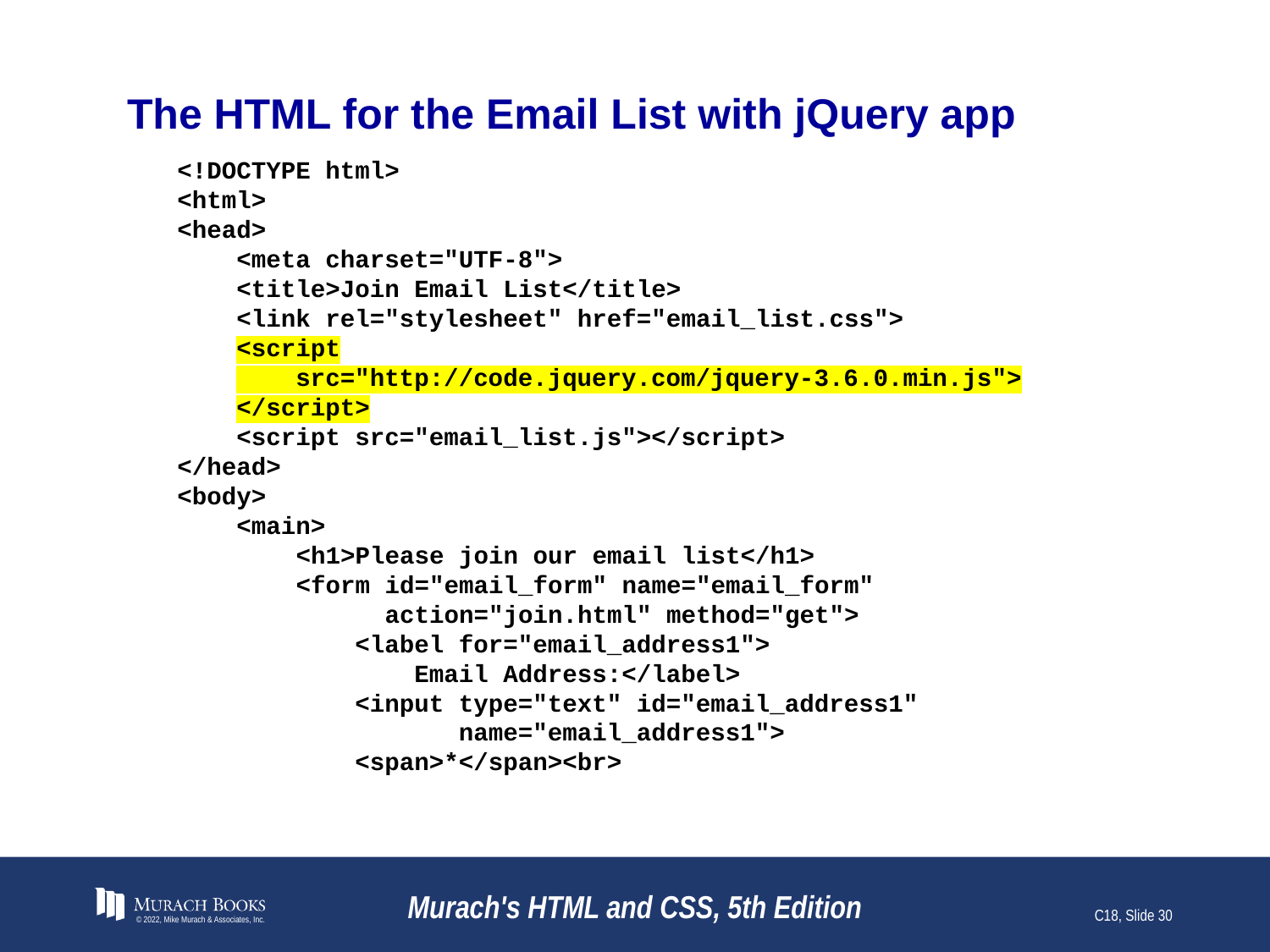

# The HTML for the Email List with jQuery app
<!DOCTYPE html>
<html>
<head>
    <meta charset="UTF-8">
    <title>Join Email List</title>
    <link rel="stylesheet" href="email_list.css">
    <script
        src="http://code.jquery.com/jquery-3.6.0.min.js">
    </script>
    <script src="email_list.js"></script>
</head>
<body>
    <main>
        <h1>Please join our email list</h1>
        <form id="email_form" name="email_form"
              action="join.html" method="get">
            <label for="email_address1">
                Email Address:</label>
            <input type="text" id="email_address1"
                   name="email_address1">
            <span>*</span><br>

© 2022, Mike Murach & Associates, Inc.
Murach's HTML and CSS, 5th Edition

C18, Slide 30